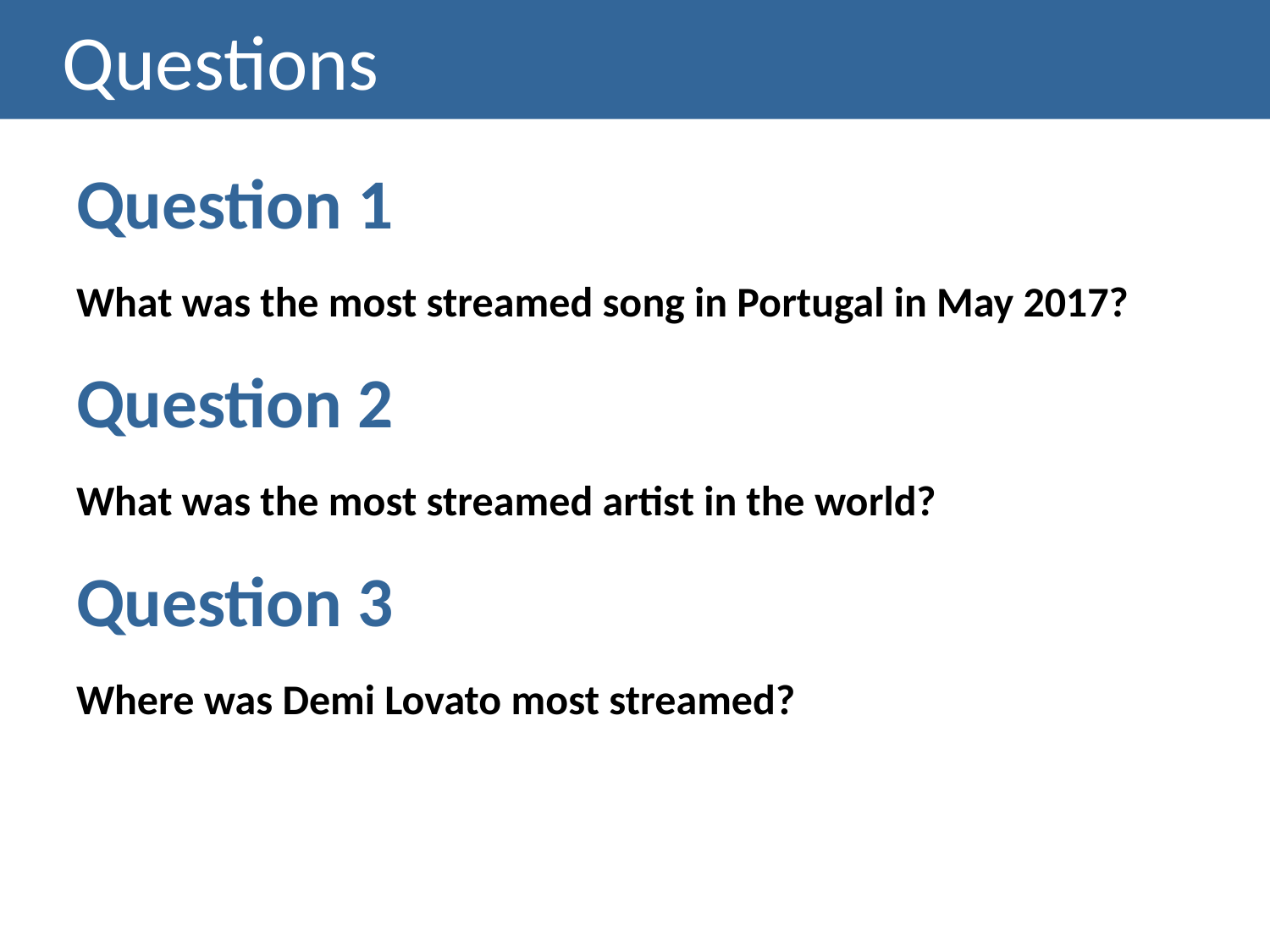

# Questions
Question 1
What was the most streamed song in Portugal in May 2017?
Question 2
What was the most streamed artist in the world?
Question 3
Where was Demi Lovato most streamed?